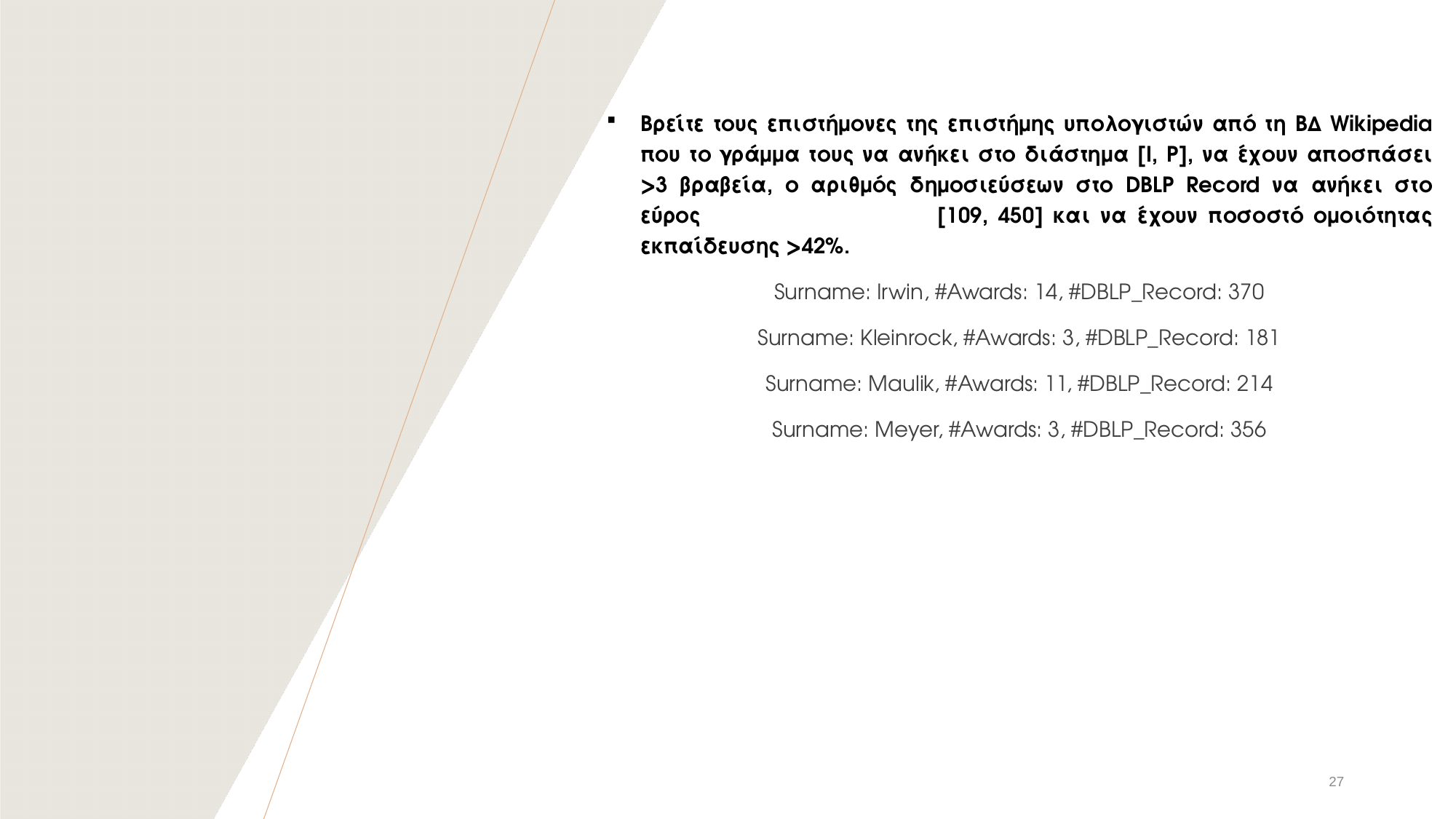

Βρείτε τους επιστήμονες της επιστήμης υπολογιστών από τη ΒΔ Wikipedia που το γράμμα τους να ανήκει στο διάστημα [I, P], να έχουν αποσπάσει >3 βραβεία, ο αριθμός δημοσιεύσεων στο DBLP Record να ανήκει στο εύρος                       [109, 450] και να έχουν ποσοστό ομοιότητας εκπαίδευσης >42%.
Surname: Irwin, #Awards: 14, #DBLP_Record: 370
Surname: Kleinrock, #Awards: 3, #DBLP_Record: 181
Surname: Maulik, #Awards: 11, #DBLP_Record: 214
Surname: Meyer, #Awards: 3, #DBLP_Record: 356
27